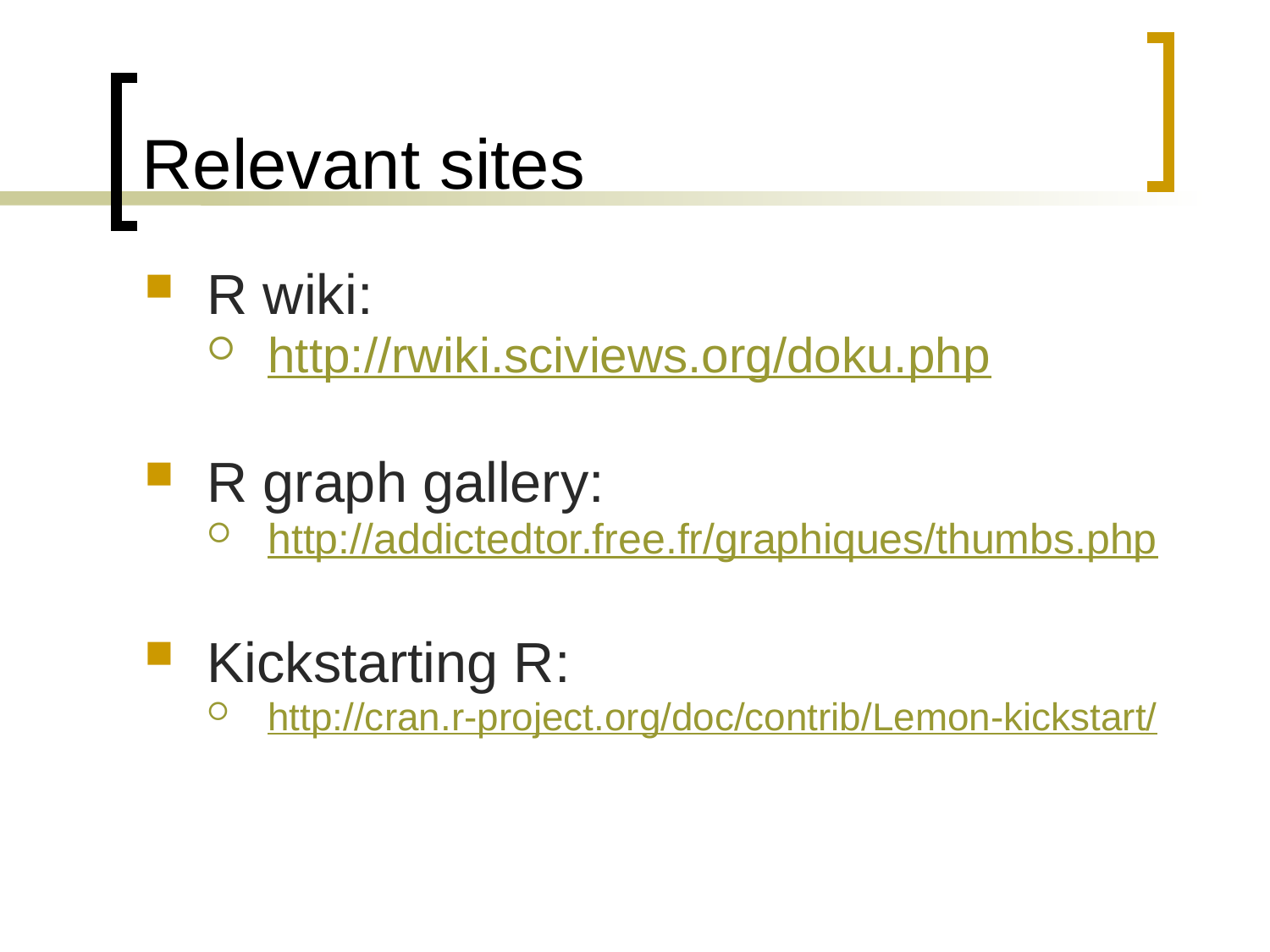

# Relevant sites
R wiki:
http://rwiki.sciviews.org/doku.php

R graph gallery:
http://addictedtor.free.fr/graphiques/thumbs.php

Kickstarting R:
http://cran.r-project.org/doc/contrib/Lemon-kickstart/